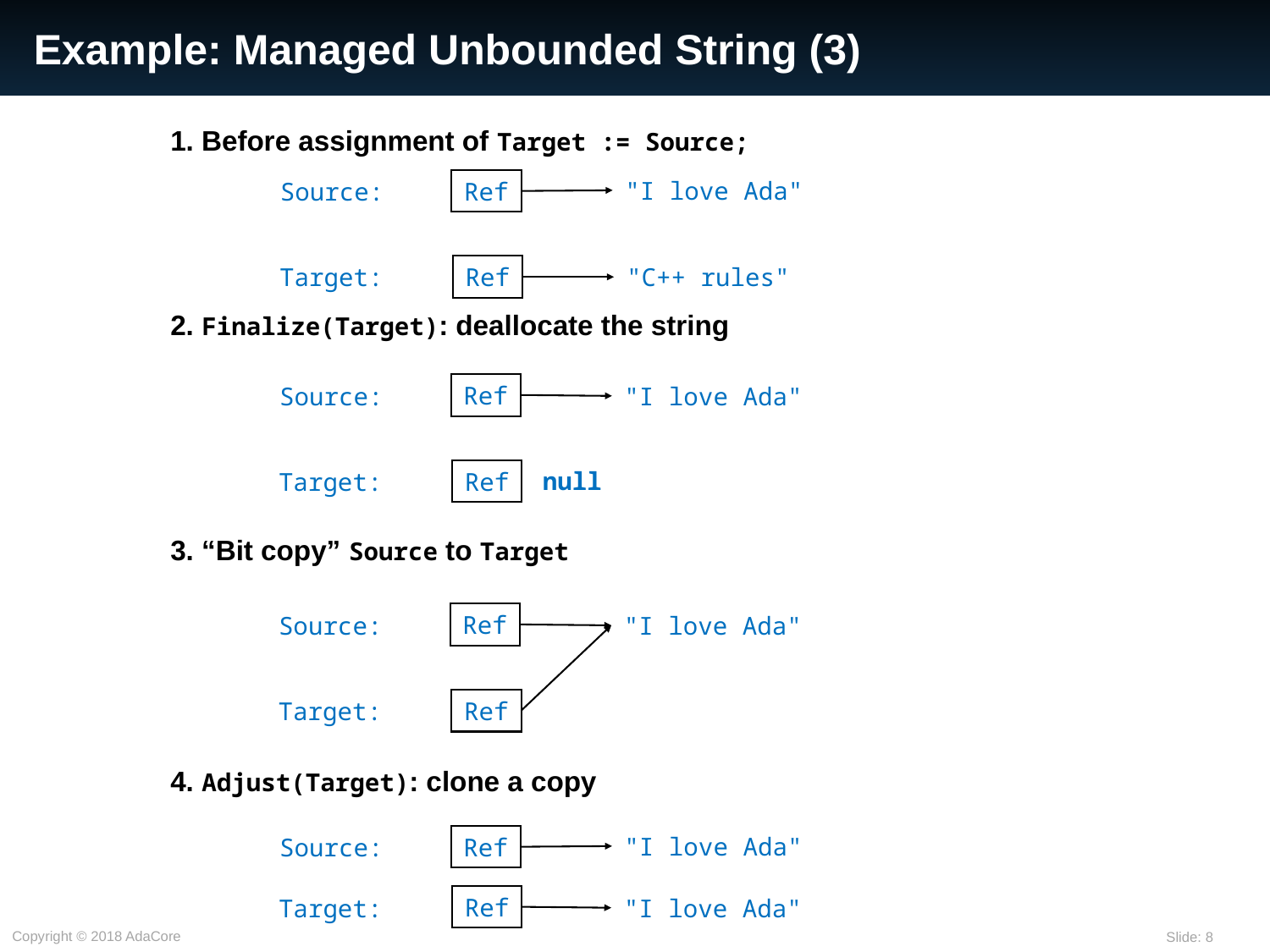

# Example: Managed Unbounded String (3)
1. Before assignment of Target := Source;

2. Finalize(Target): deallocate the string

3. “Bit copy” Source to Target

4. Adjust(Target): clone a copy

"I love Ada"
Source:
Ref
Target:
Ref
"C++ rules"
Ref
Source:
"I love Ada"
null
Target:
Ref
Ref
Source:
"I love Ada"
Target:
Ref
"I love Ada"
Source:
Ref
Ref
Target:
"I love Ada"